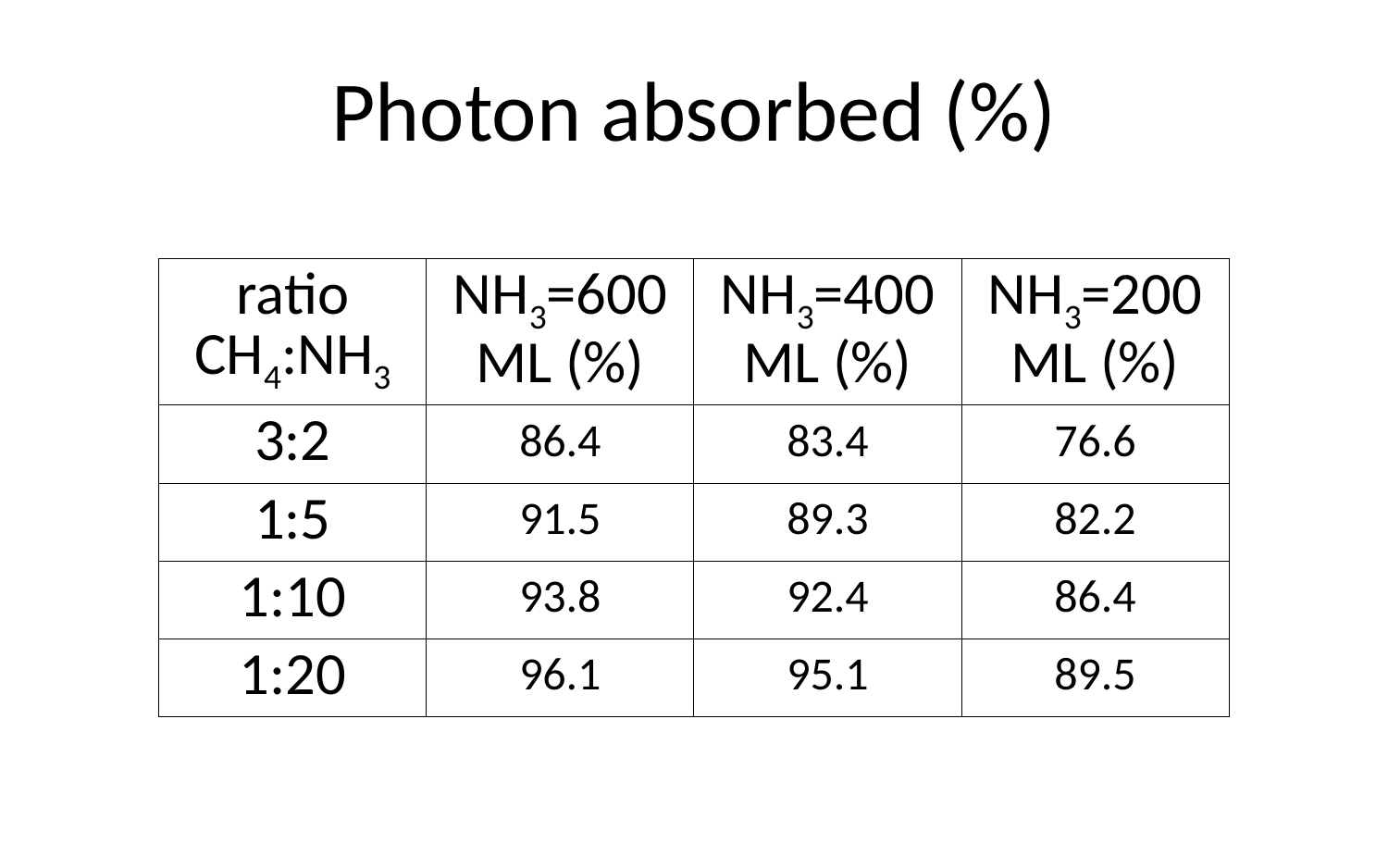

# Photon absorbed (%)
| ratio CH4:NH3 | NH3=600ML (%) | NH3=400ML (%) | NH3=200ML (%) |
| --- | --- | --- | --- |
| 3:2 | 86.4 | 83.4 | 76.6 |
| 1:5 | 91.5 | 89.3 | 82.2 |
| 1:10 | 93.8 | 92.4 | 86.4 |
| 1:20 | 96.1 | 95.1 | 89.5 |